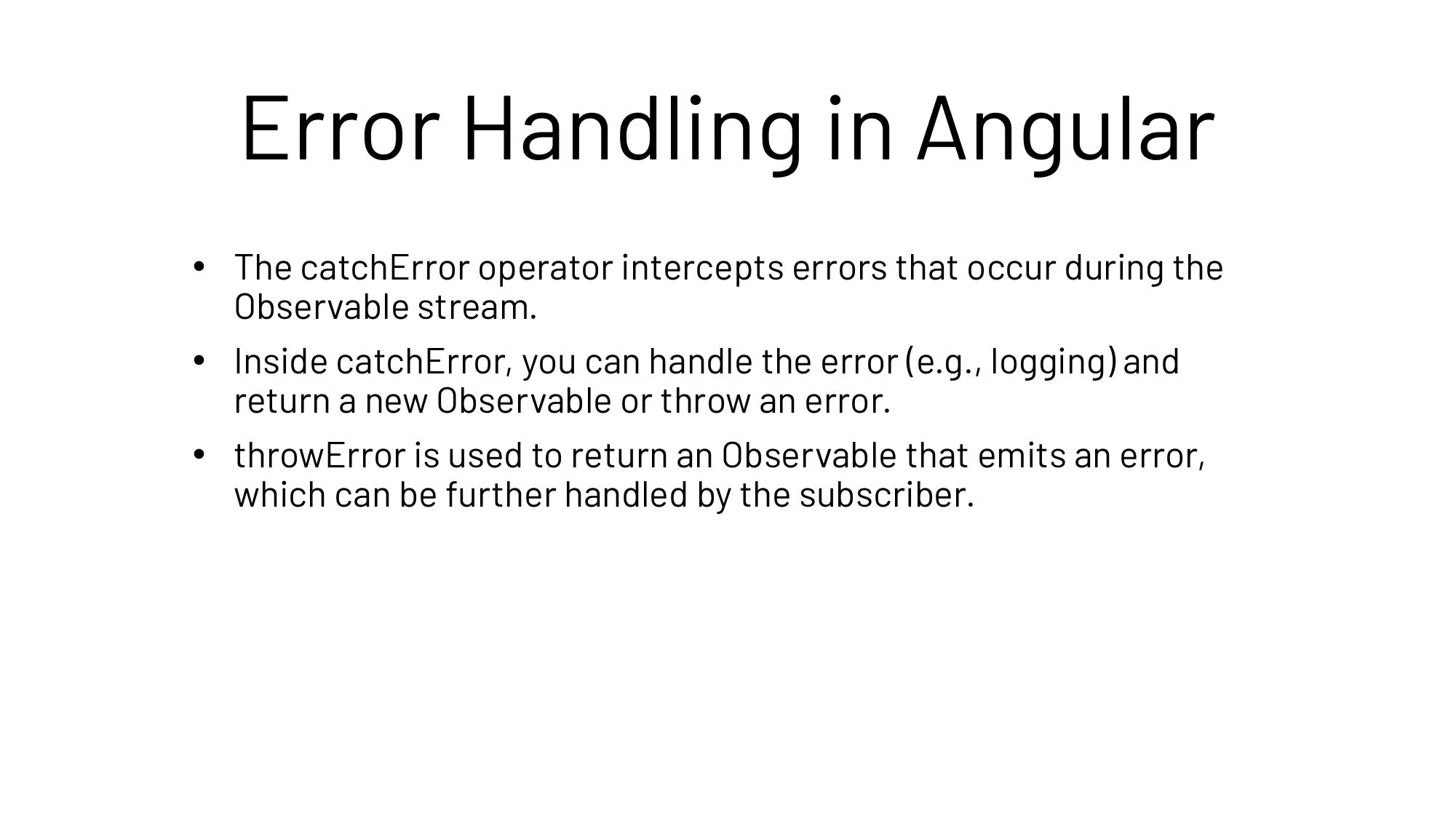

# Error Handling in Angular
The catchError operator intercepts errors that occur during the Observable stream.
Inside catchError, you can handle the error (e.g., logging) and return a new Observable or throw an error.
throwError is used to return an Observable that emits an error, which can be further handled by the subscriber.